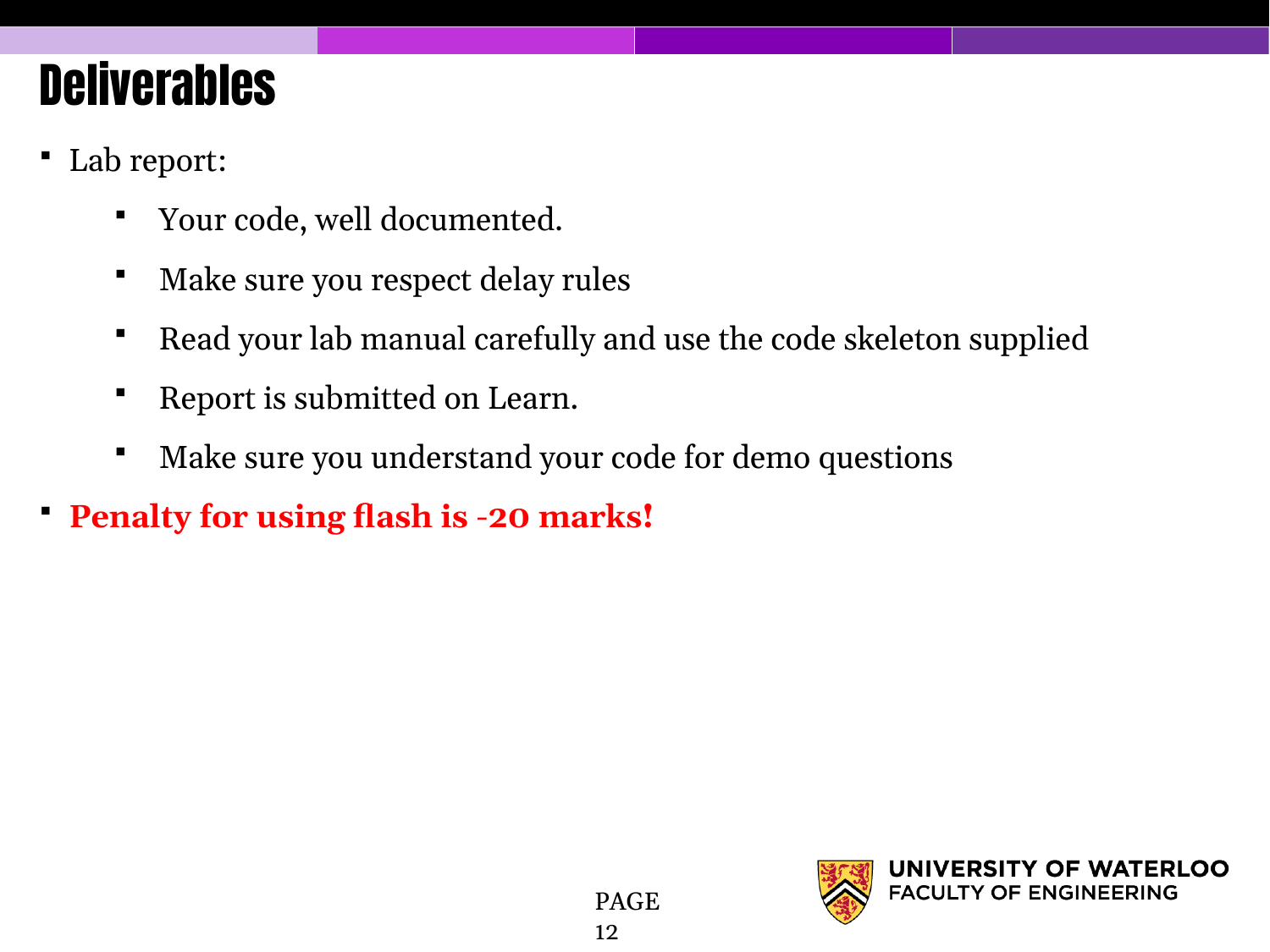

Deliverables
Lab report:
Your code, well documented.
Make sure you respect delay rules
Read your lab manual carefully and use the code skeleton supplied
Report is submitted on Learn.
Make sure you understand your code for demo questions
Penalty for using flash is -20 marks!

PAGE  12